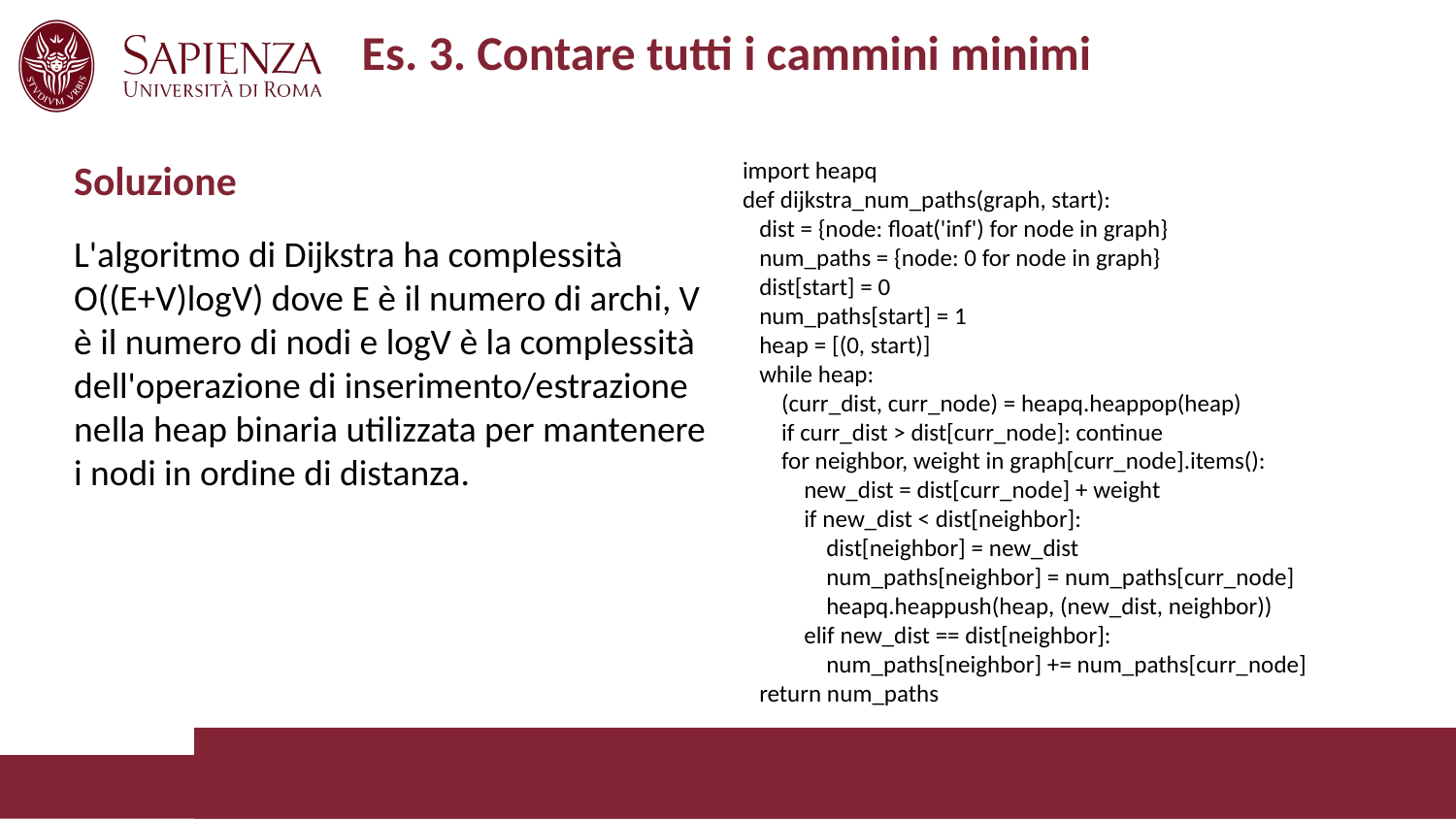

# Es. 3. Contare tutti i cammini minimi
Soluzione
import heapq
def dijkstra_num_paths(graph, start):
   dist = {node: float('inf') for node in graph}
   num_paths = {node: 0 for node in graph}
   dist[start] = 0
   num_paths[start] = 1
   heap = [(0, start)]
   while heap:
       (curr_dist, curr_node) = heapq.heappop(heap)
       if curr_dist > dist[curr_node]: continue
       for neighbor, weight in graph[curr_node].items():
           new_dist = dist[curr_node] + weight
           if new_dist < dist[neighbor]:
               dist[neighbor] = new_dist
               num_paths[neighbor] = num_paths[curr_node]
               heapq.heappush(heap, (new_dist, neighbor))
           elif new_dist == dist[neighbor]:
               num_paths[neighbor] += num_paths[curr_node]
   return num_paths
L'algoritmo di Dijkstra ha complessità O((E+V)logV) dove E è il numero di archi, V è il numero di nodi e logV è la complessità dell'operazione di inserimento/estrazione nella heap binaria utilizzata per mantenere i nodi in ordine di distanza.